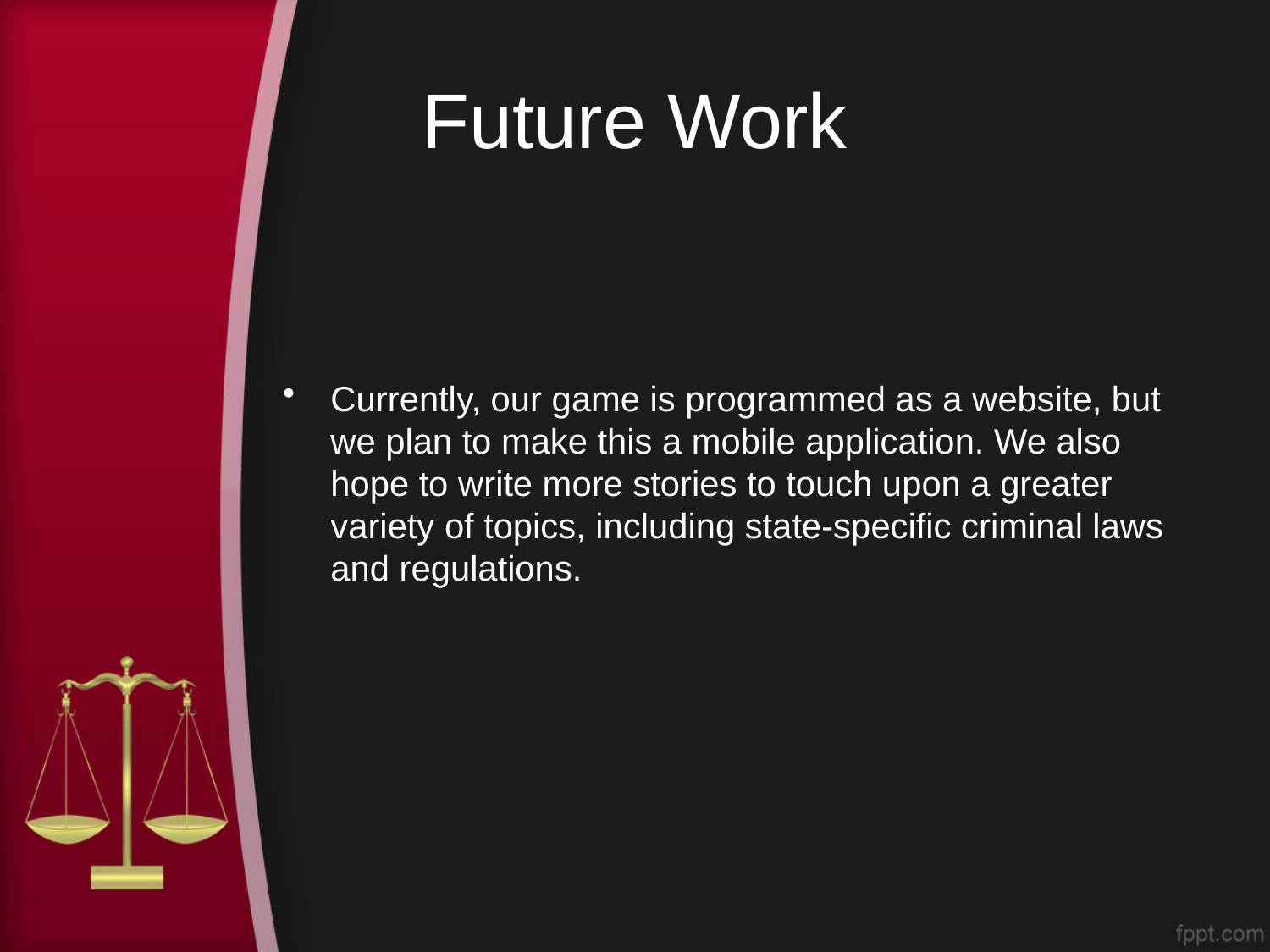

# Future Work

Currently, our game is programmed as a website, but we plan to make this a mobile application. We also hope to write more stories to touch upon a greater variety of topics, including state-specific criminal laws and regulations.